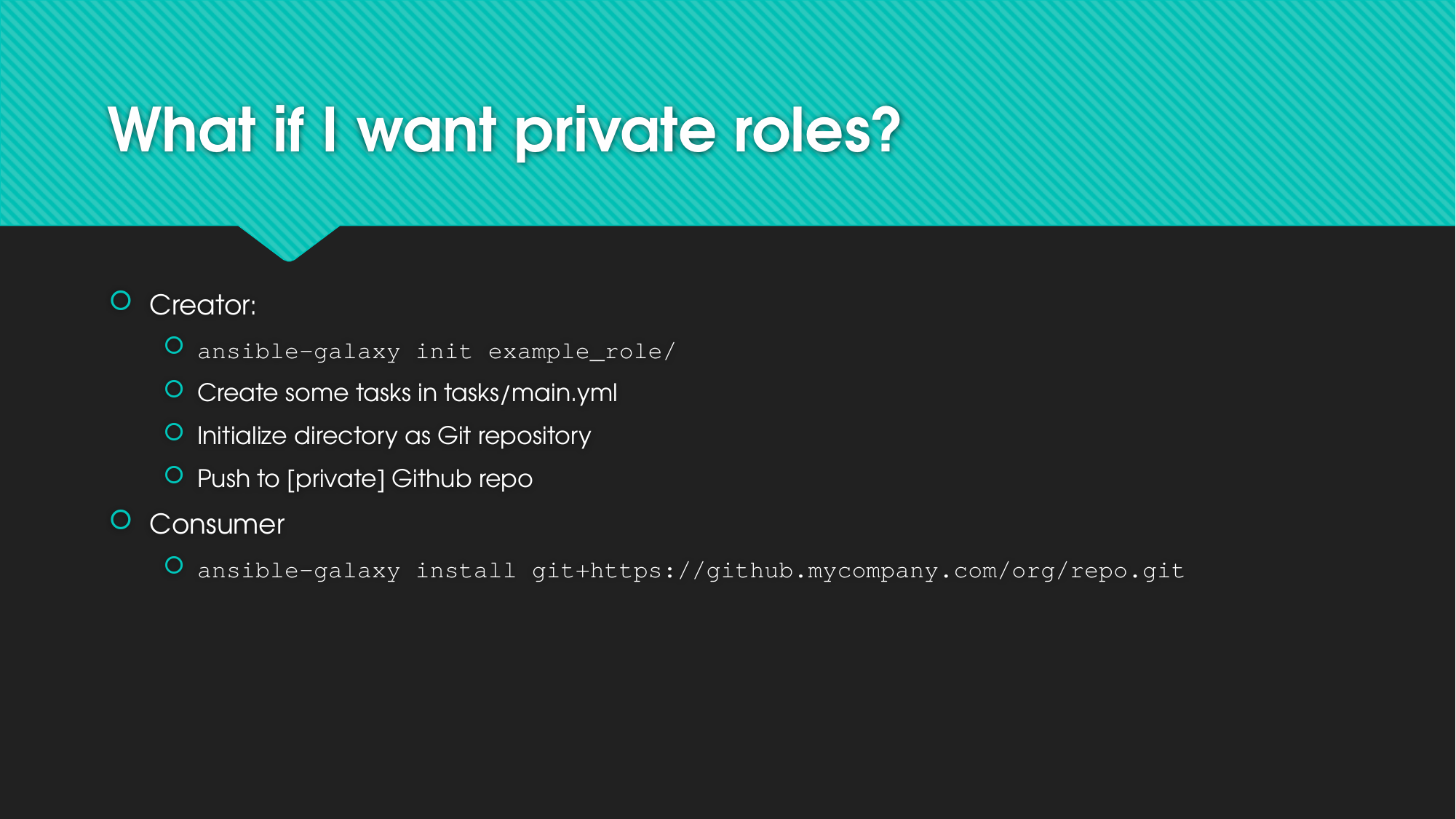

# What if I want private roles?
Creator:
ansible-galaxy init example_role/
Create some tasks in tasks/main.yml
Initialize directory as Git repository
Push to [private] Github repo
Consumer
ansible-galaxy install git+https://github.mycompany.com/org/repo.git